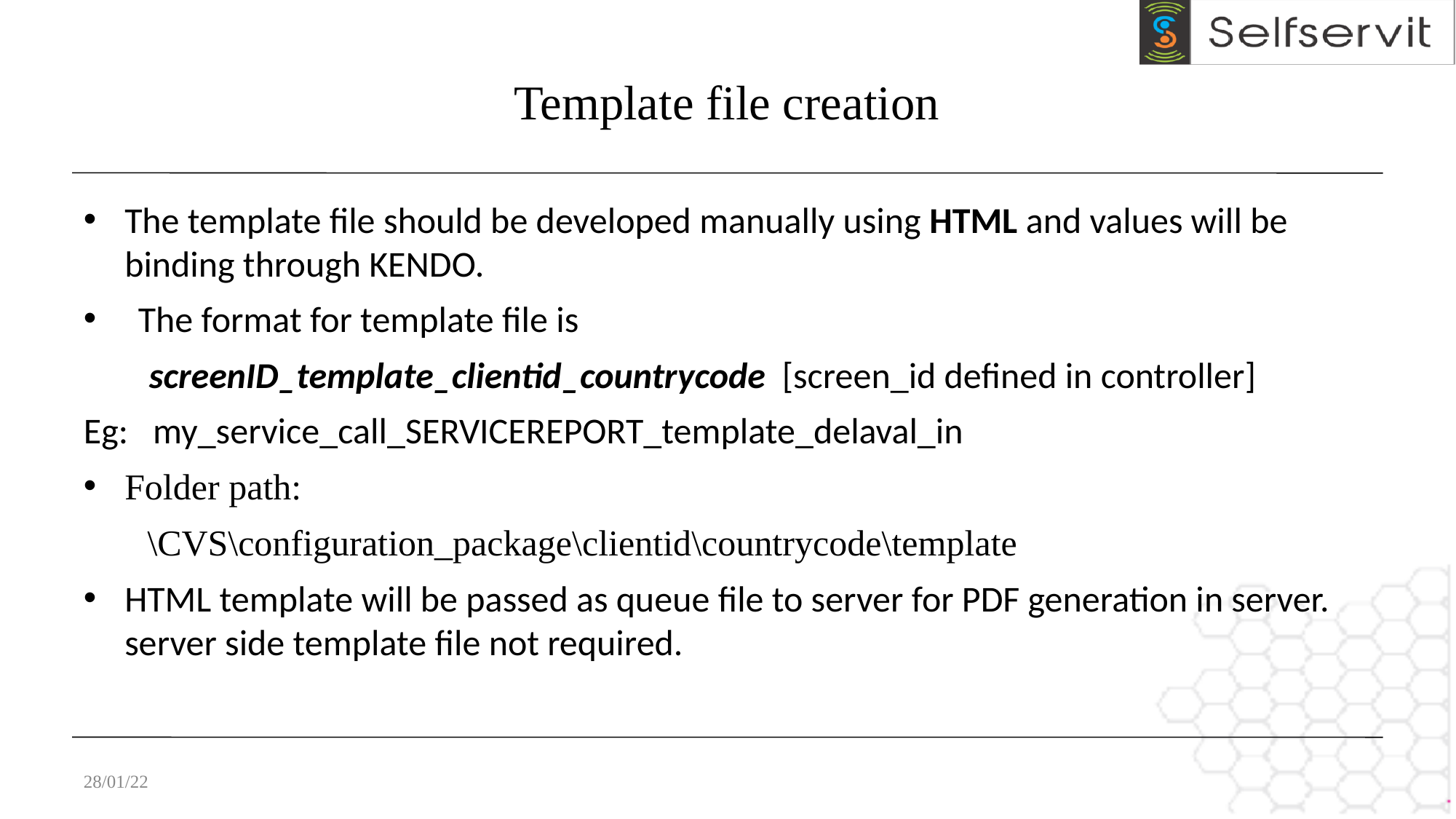

# Template file creation
The template file should be developed manually using HTML and values will be binding through KENDO.
The format for template file is
        screenID_template_clientid_countrycode  [screen_id defined in controller]
Eg:   my_service_call_SERVICEREPORT_template_delaval_in
Folder path:
       \CVS\configuration_package\clientid\countrycode\template
HTML template will be passed as queue file to server for PDF generation in server. server side template file not required.

28/01/22